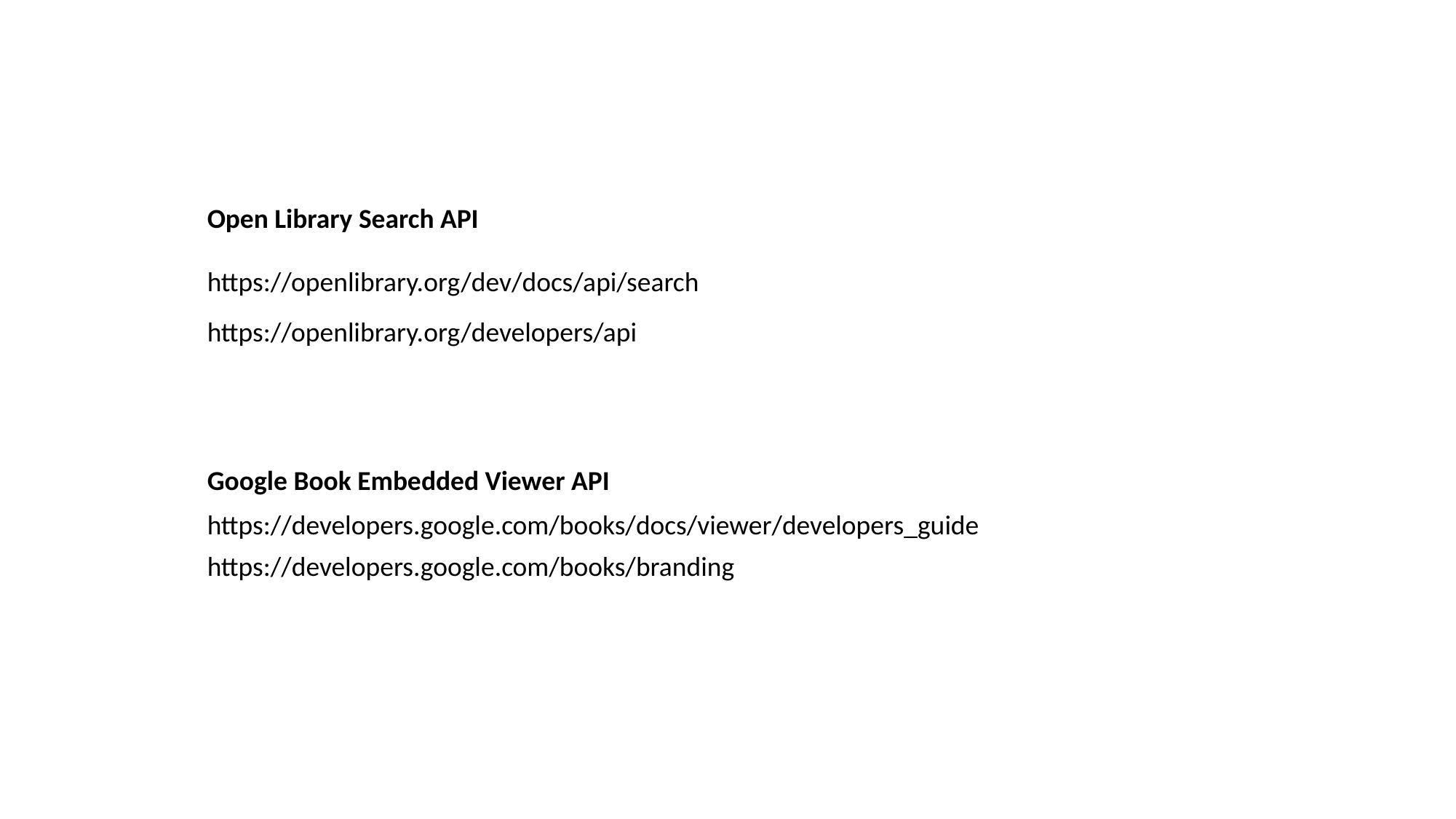

Open Library Search API
https://openlibrary.org/dev/docs/api/search
https://openlibrary.org/developers/api
Google Book Embedded Viewer API
https://developers.google.com/books/docs/viewer/developers_guide
https://developers.google.com/books/branding